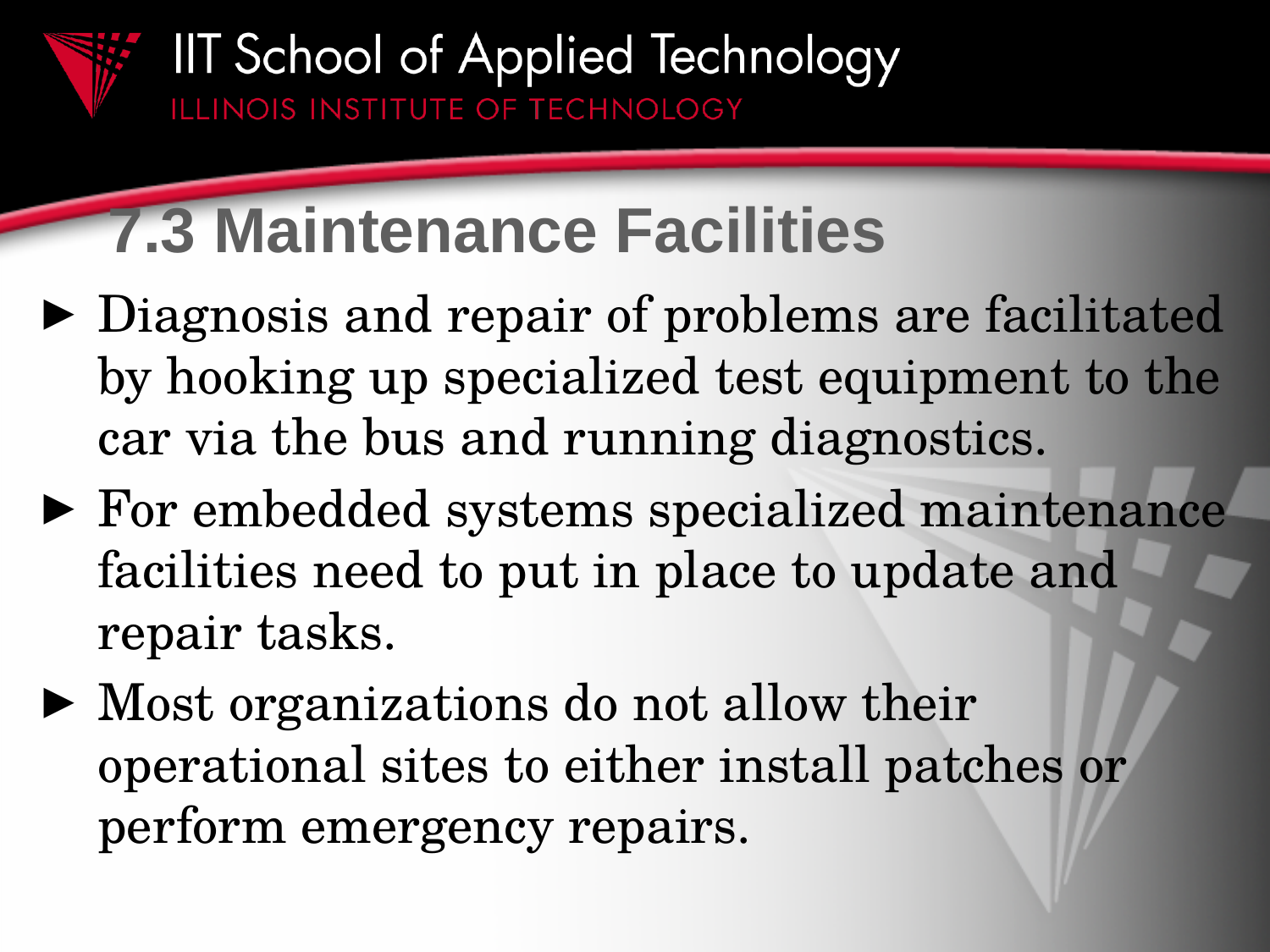

# 7.3 Maintenance Facilities
Diagnosis and repair of problems are facilitated by hooking up specialized test equipment to the car via the bus and running diagnostics.
For embedded systems specialized maintenance facilities need to put in place to update and repair tasks.
Most organizations do not allow their operational sites to either install patches or perform emergency repairs.